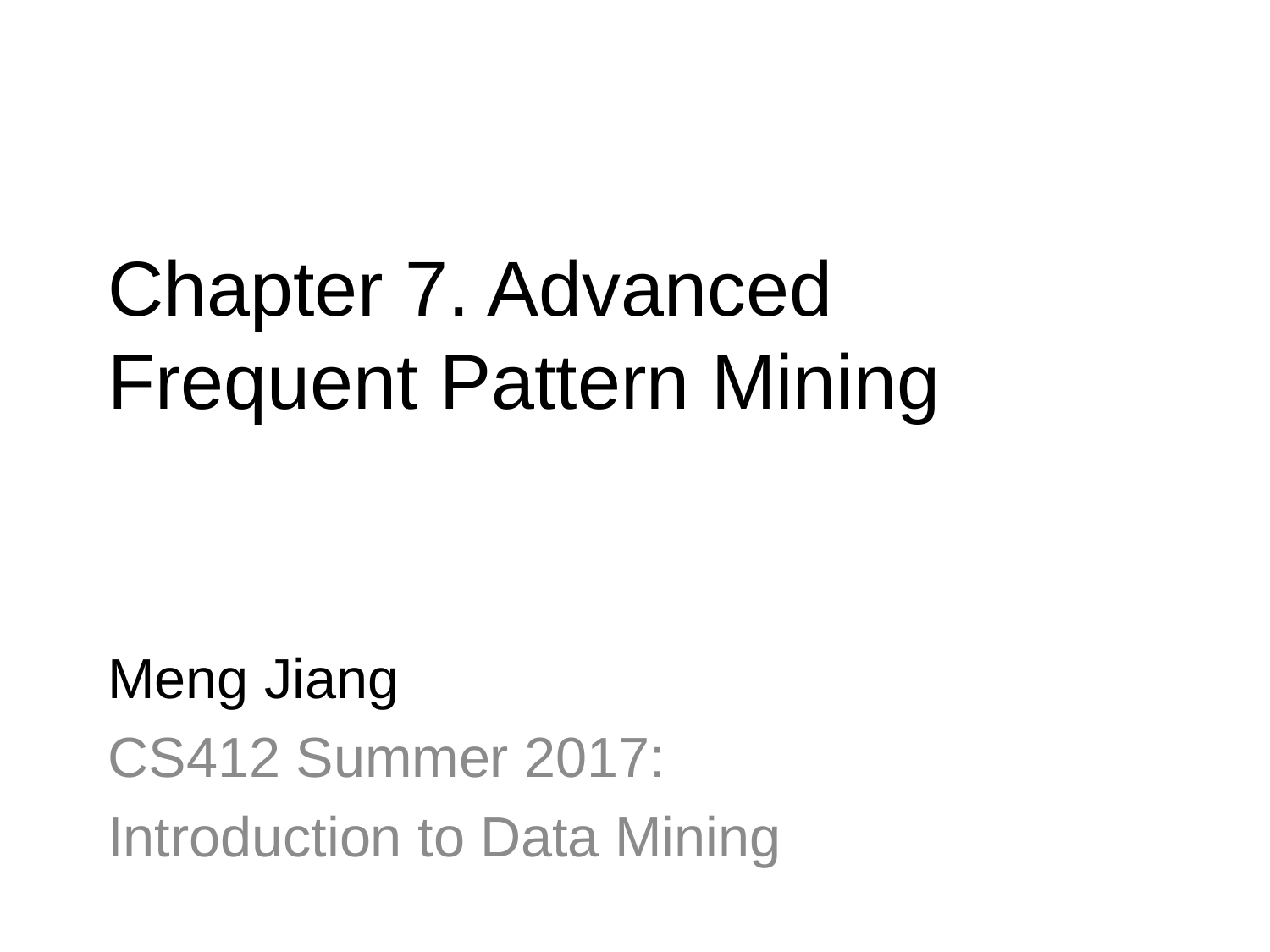

# Chapter 7. Advanced Frequent Pattern Mining
Meng Jiang
CS412 Summer 2017:
Introduction to Data Mining